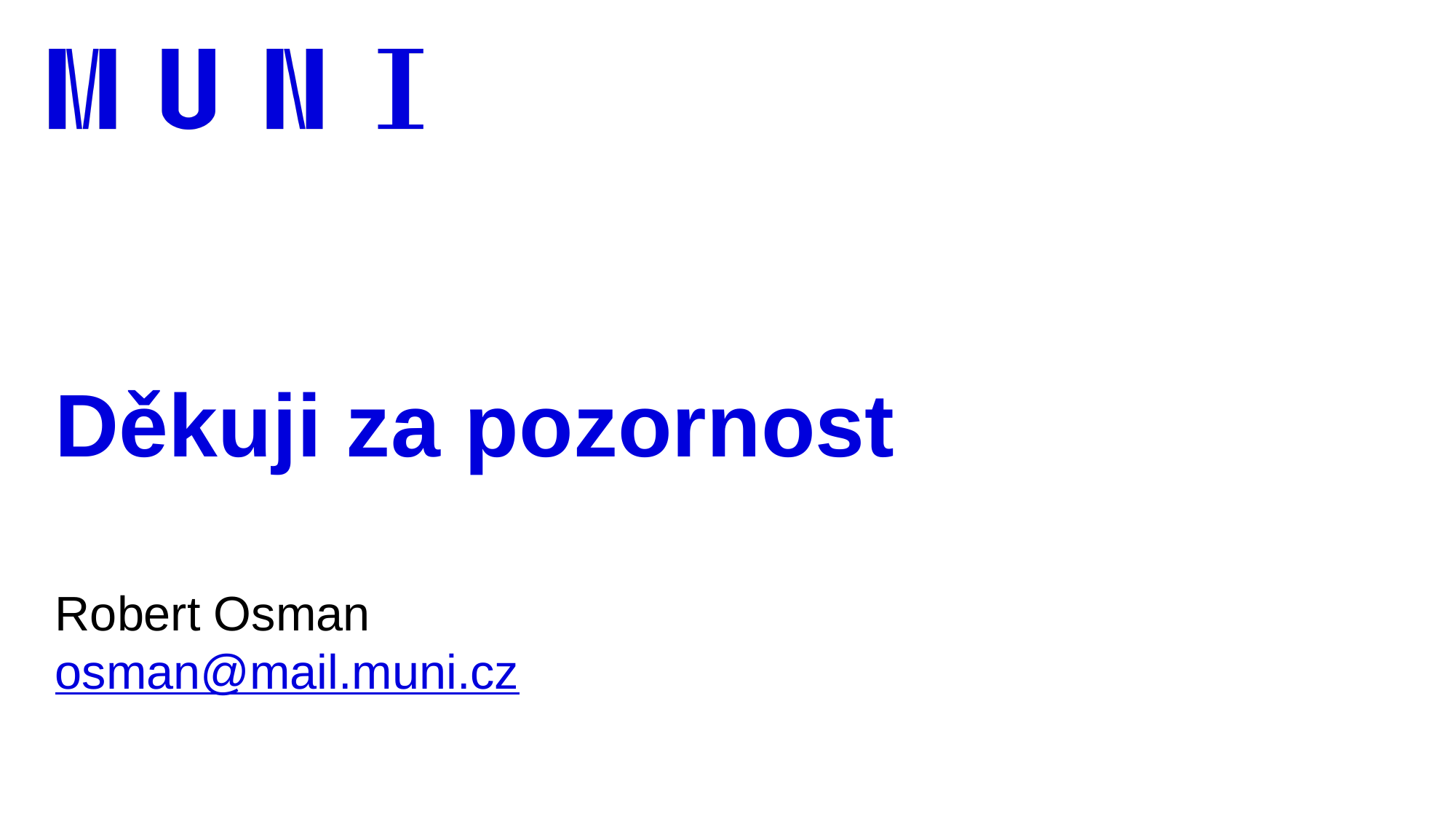

# Děkuji za pozornost
Robert Osman
osman@mail.muni.cz